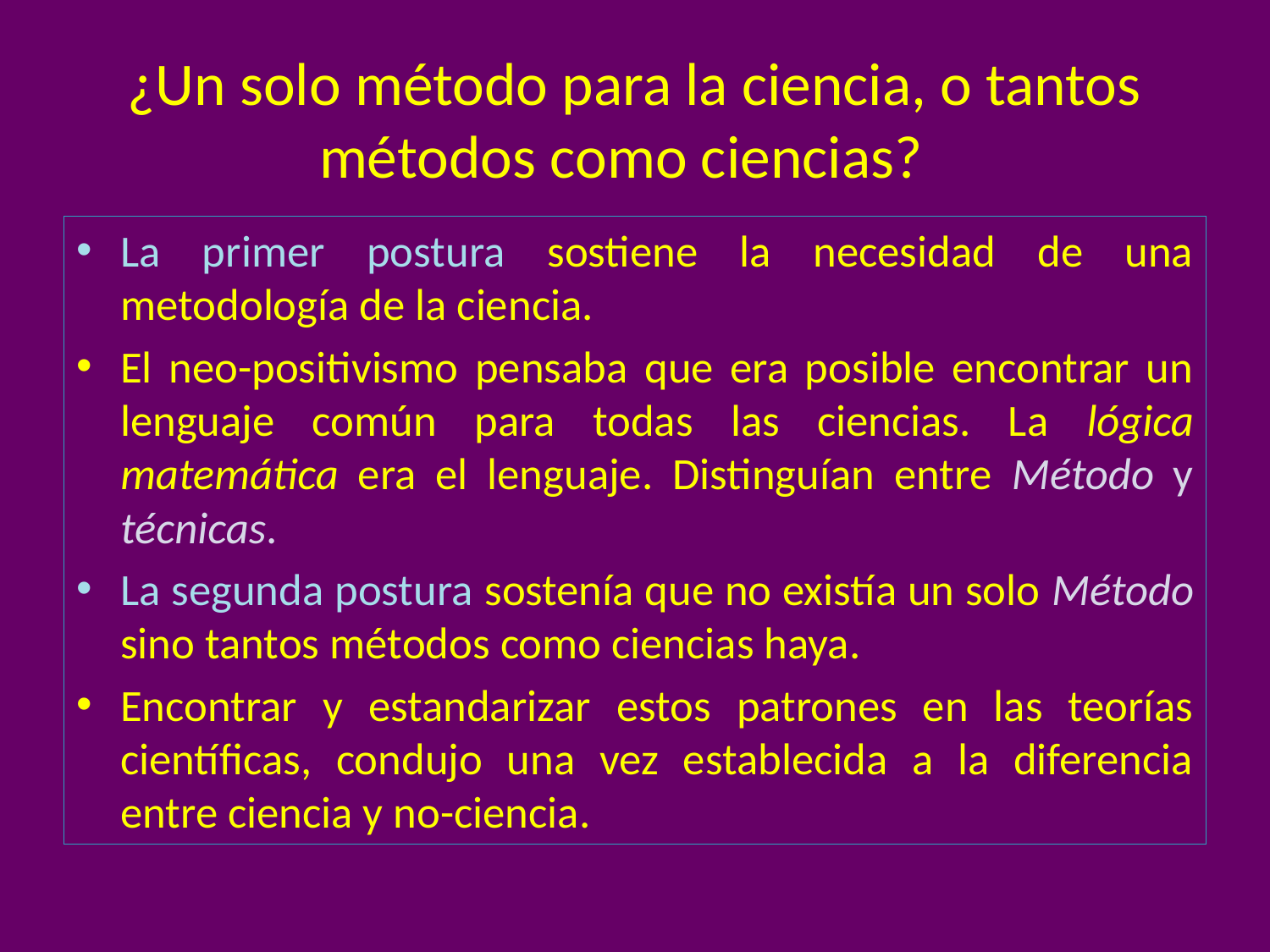

# ¿Un solo método para la ciencia, o tantos métodos como ciencias?
La primer postura sostiene la necesidad de una metodología de la ciencia.
El neo-positivismo pensaba que era posible encontrar un lenguaje común para todas las ciencias. La lógica matemática era el lenguaje. Distinguían entre Método y técnicas.
La segunda postura sostenía que no existía un solo Método sino tantos métodos como ciencias haya.
Encontrar y estandarizar estos patrones en las teorías científicas, condujo una vez establecida a la diferencia entre ciencia y no-ciencia.